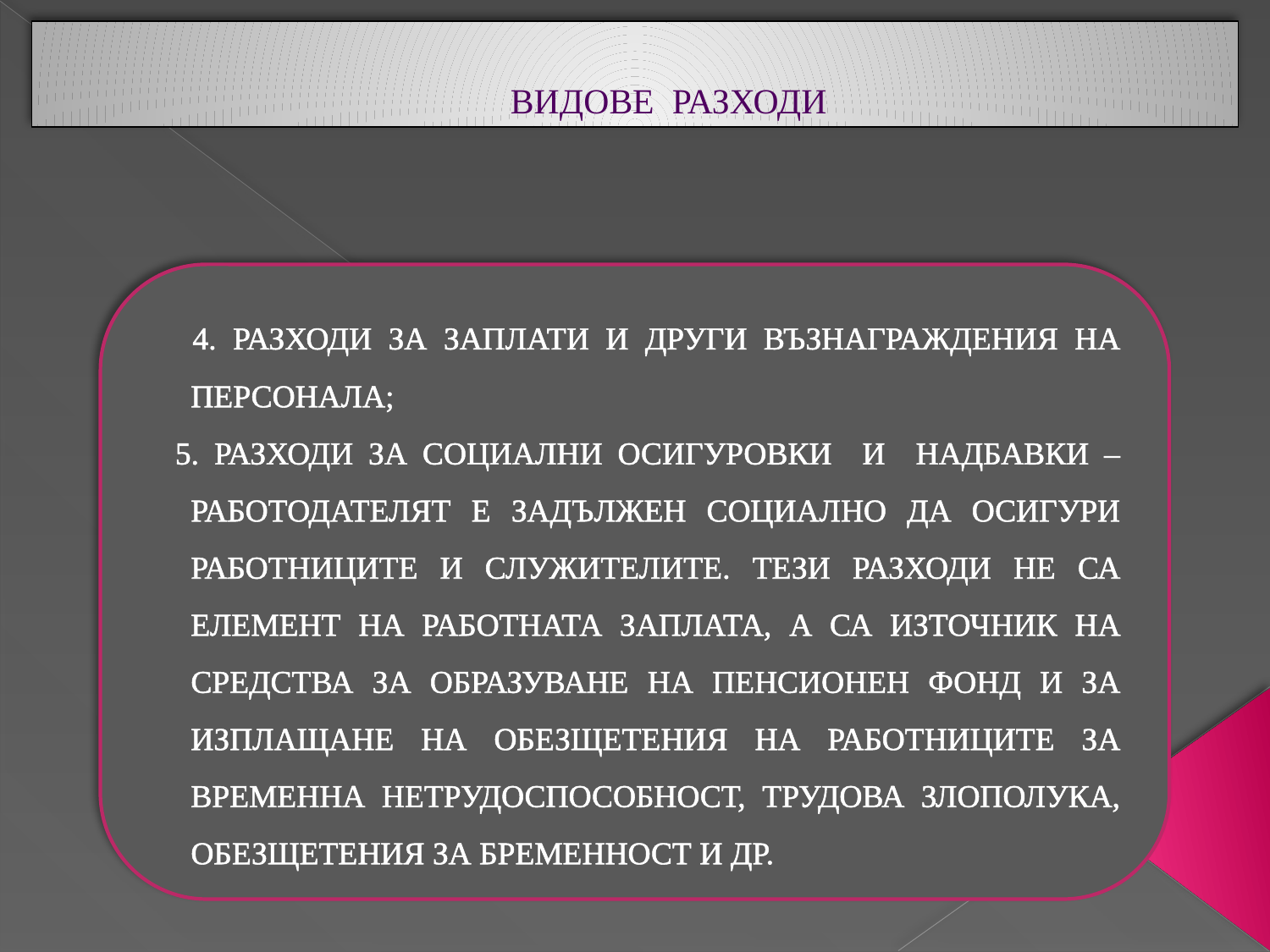

# ВИДОВЕ  РАЗХОДИ
 4. РАЗХОДИ ЗА ЗАПЛАТИ И ДРУГИ ВЪЗНАГРАЖДЕНИЯ НА ПЕРСОНАЛА;
5. РАЗХОДИ ЗА СОЦИАЛНИ ОСИГУРОВКИ  И  НАДБАВКИ – РАБОТОДАТЕЛЯТ Е ЗАДЪЛЖЕН СОЦИАЛНО ДА ОСИГУРИ РАБОТНИЦИТЕ И СЛУЖИТЕЛИТЕ. ТЕЗИ РАЗХОДИ НЕ СА ЕЛЕМЕНТ НА РАБОТНАТА ЗАПЛАТА, А СА ИЗТОЧНИК НА СРЕДСТВА ЗА ОБРАЗУВАНЕ НА ПЕНСИОНЕН ФОНД И ЗА ИЗПЛАЩАНЕ НА ОБЕЗЩЕТЕНИЯ НА РАБОТНИЦИТЕ ЗА ВРЕМЕННА НЕТРУДОСПОСОБНОСТ, ТРУДОВА ЗЛОПОЛУКА, ОБЕЗЩЕТЕНИЯ ЗА БРЕМЕННОСТ И ДР.